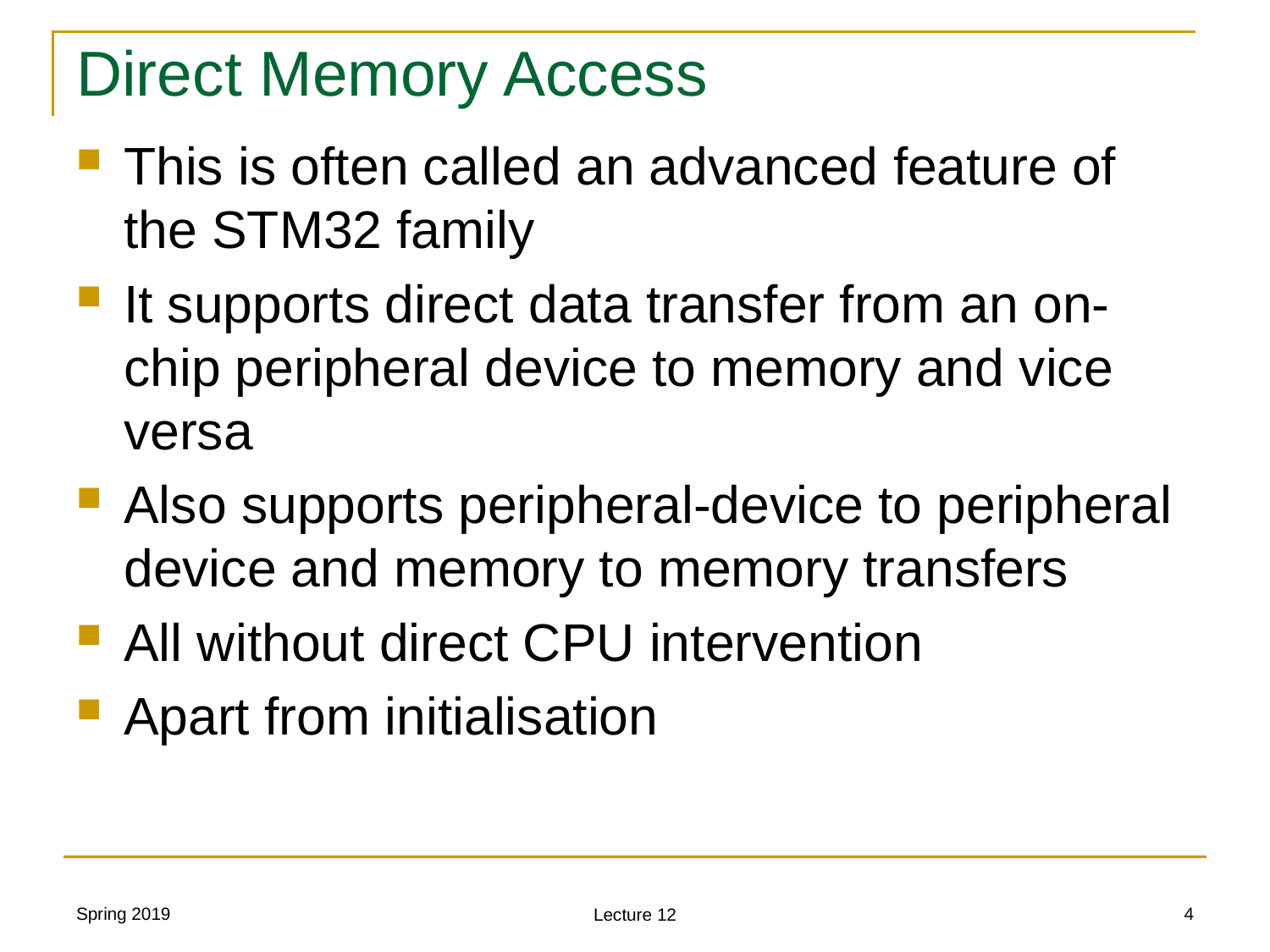

# Direct Memory Access
This is often called an advanced feature of the STM32 family
It supports direct data transfer from an on-chip peripheral device to memory and vice versa
Also supports peripheral-device to peripheral device and memory to memory transfers
All without direct CPU intervention
Apart from initialisation
Spring 2019
4
Lecture 12